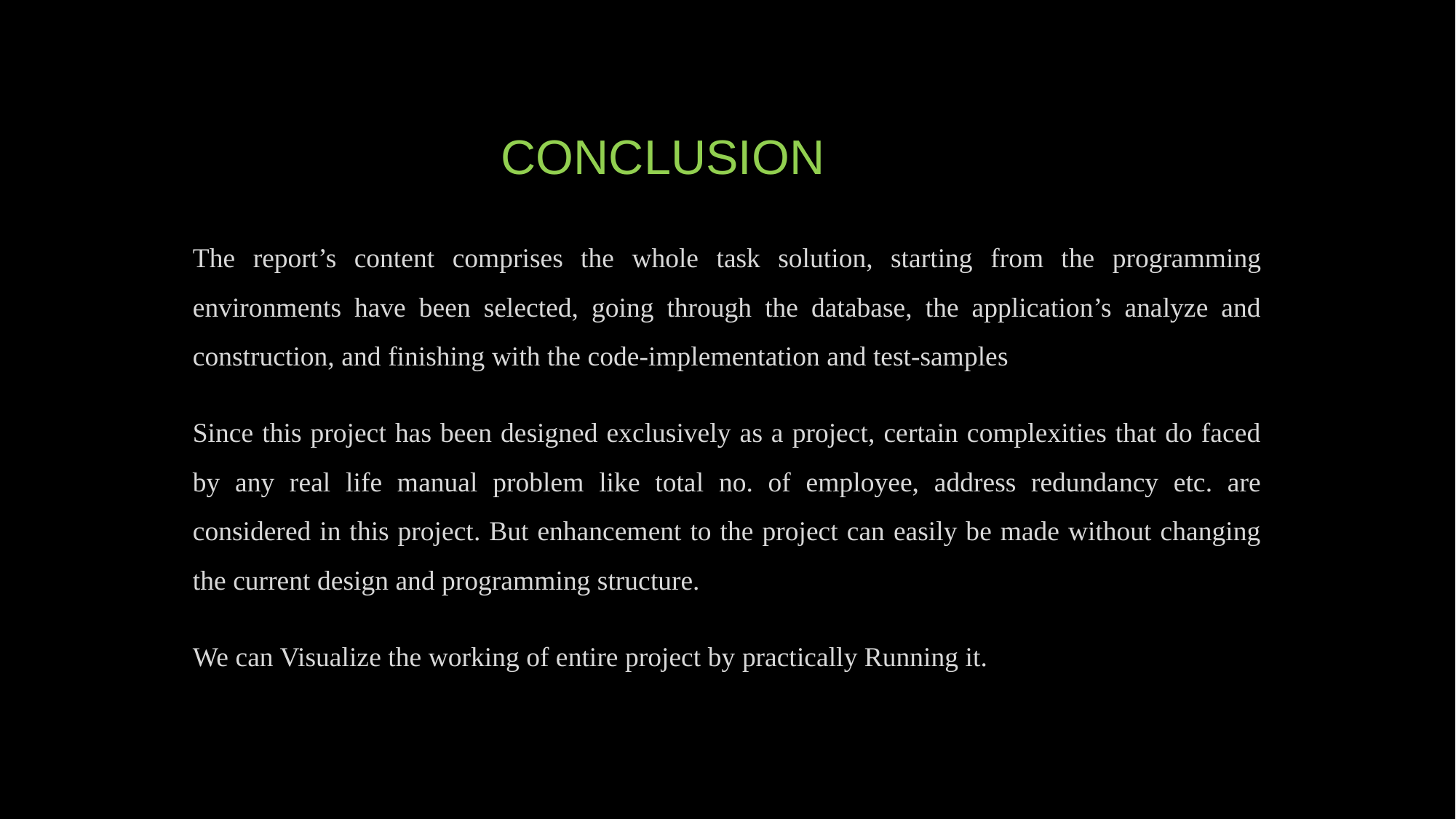

# CONCLUSION
The report’s content comprises the whole task solution, starting from the programming environments have been selected, going through the database, the application’s analyze and construction, and finishing with the code-implementation and test-samples
Since this project has been designed exclusively as a project, certain complexities that do faced by any real life manual problem like total no. of employee, address redundancy etc. are considered in this project. But enhancement to the project can easily be made without changing the current design and programming structure.
We can Visualize the working of entire project by practically Running it.